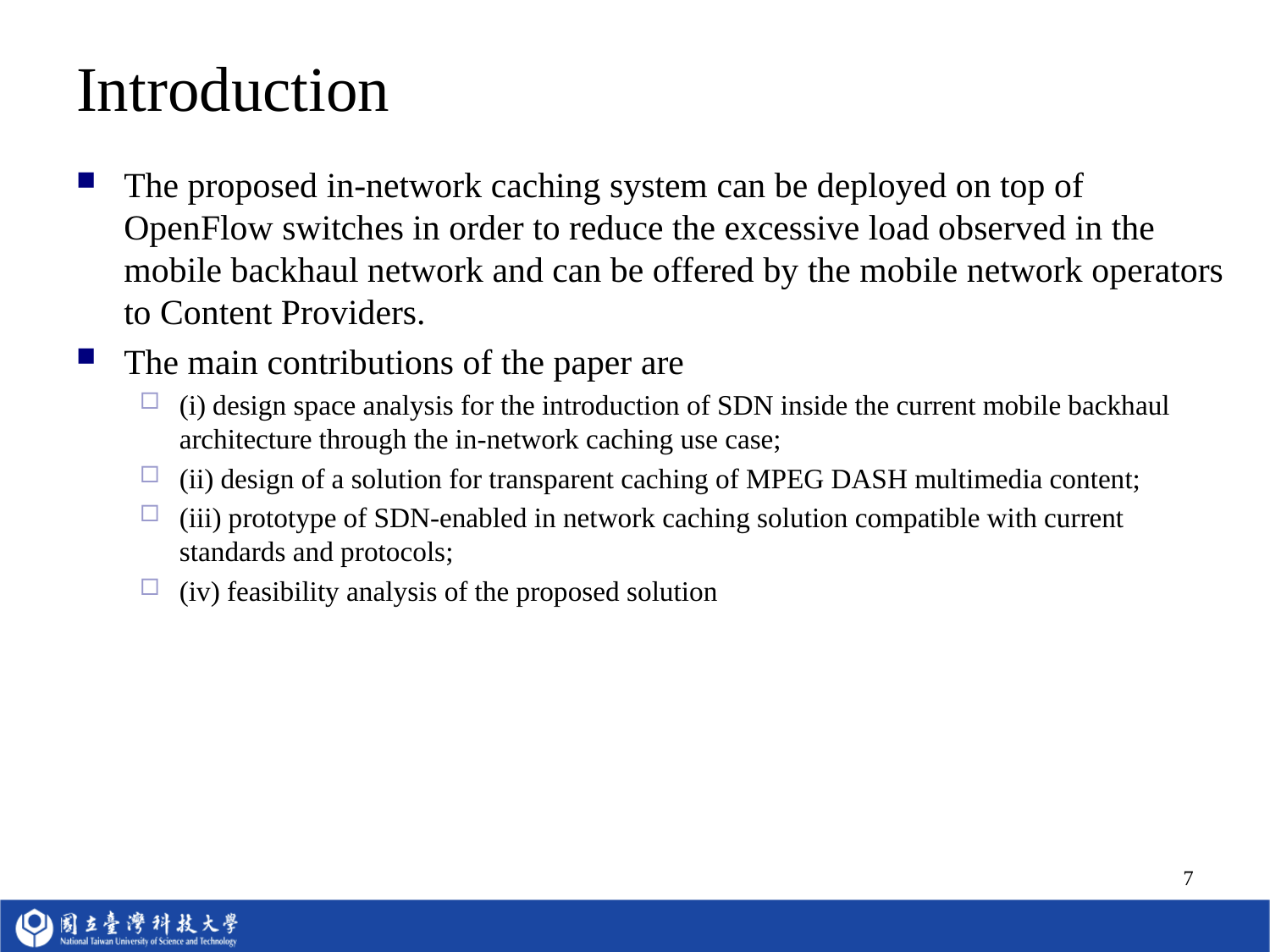

# Introduction
The proposed in-network caching system can be deployed on top of OpenFlow switches in order to reduce the excessive load observed in the mobile backhaul network and can be offered by the mobile network operators to Content Providers.
The main contributions of the paper are
(i) design space analysis for the introduction of SDN inside the current mobile backhaul architecture through the in-network caching use case;
(ii) design of a solution for transparent caching of MPEG DASH multimedia content;
(iii) prototype of SDN-enabled in network caching solution compatible with current standards and protocols;
(iv) feasibility analysis of the proposed solution
7